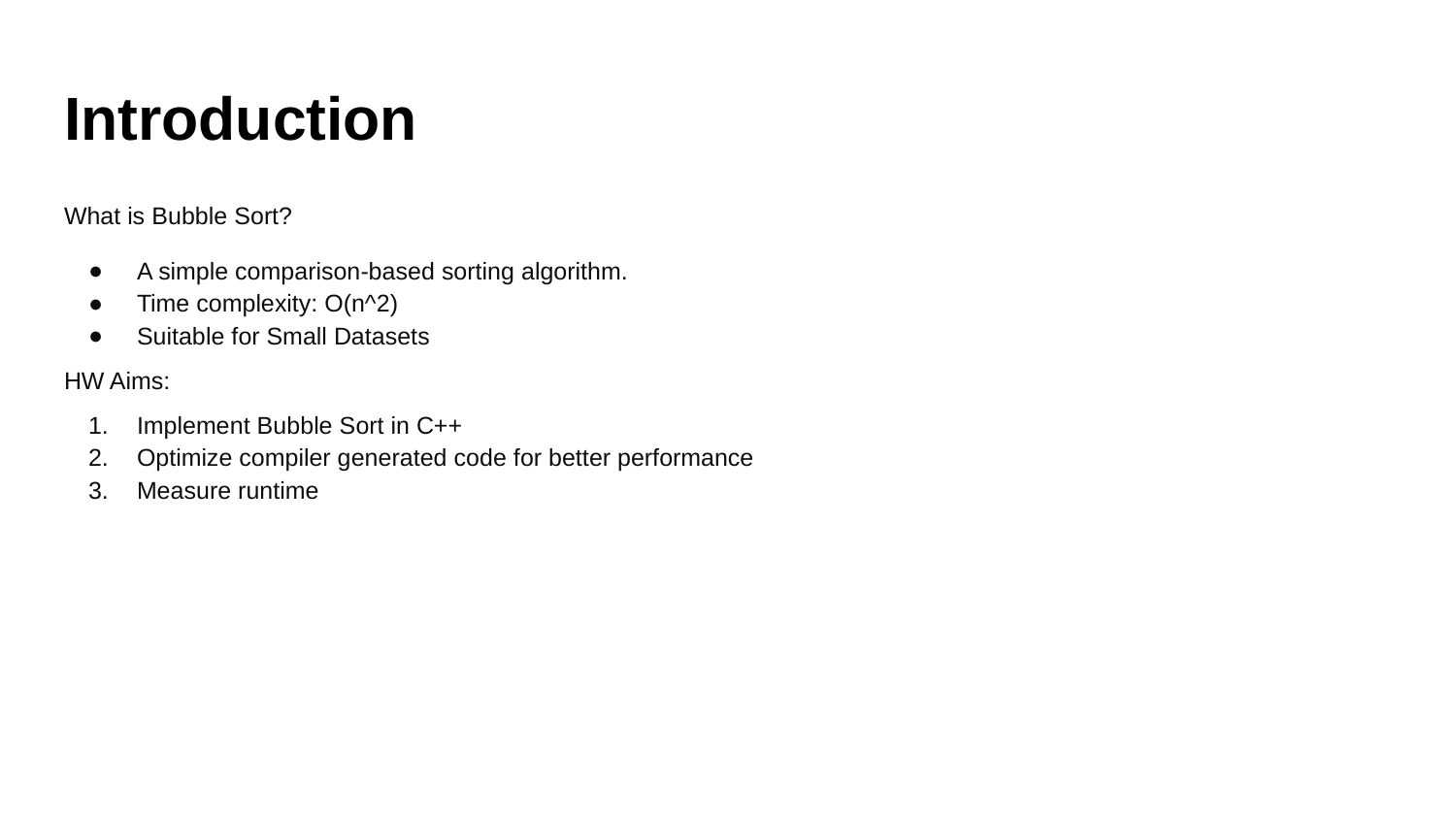

# Introduction
What is Bubble Sort?
A simple comparison-based sorting algorithm.
Time complexity: O(n^2)
Suitable for Small Datasets
HW Aims:
Implement Bubble Sort in C++
Optimize compiler generated code for better performance
Measure runtime